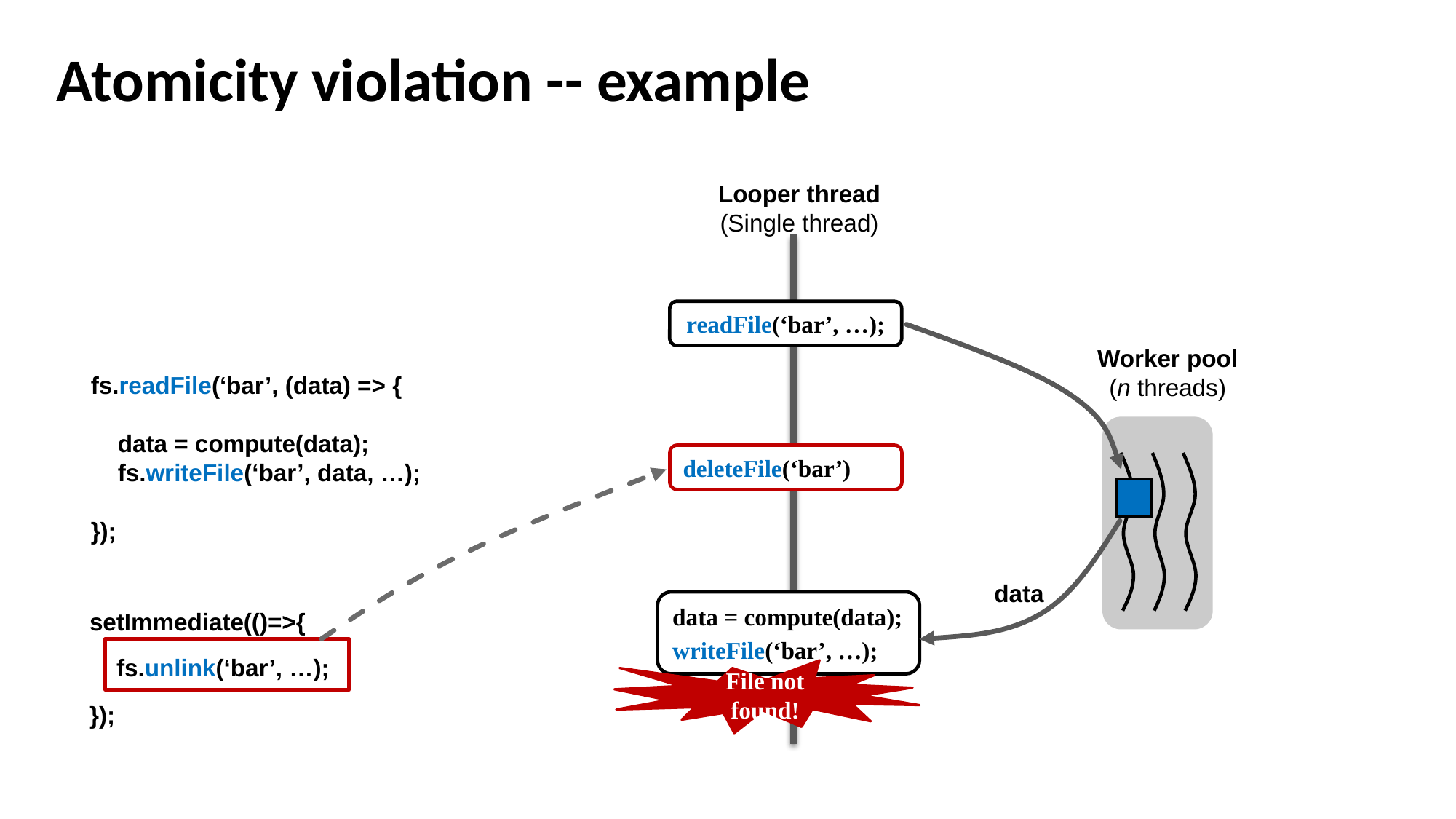

# Atomicity violation -- example
Looper thread
(Single thread)

    fs.readFile(‘bar’, (data) => {

        data = compute(data);
        fs.writeFile(‘bar’, data, …);

    });
readFile(‘bar’, …);

Worker pool
(n threads)

deleteFile(‘bar’)

data
data = compute(data);
writeFile(‘bar’, …);

    setImmediate(()=>{

        fs.unlink(‘bar’, …);

    });

File not found!